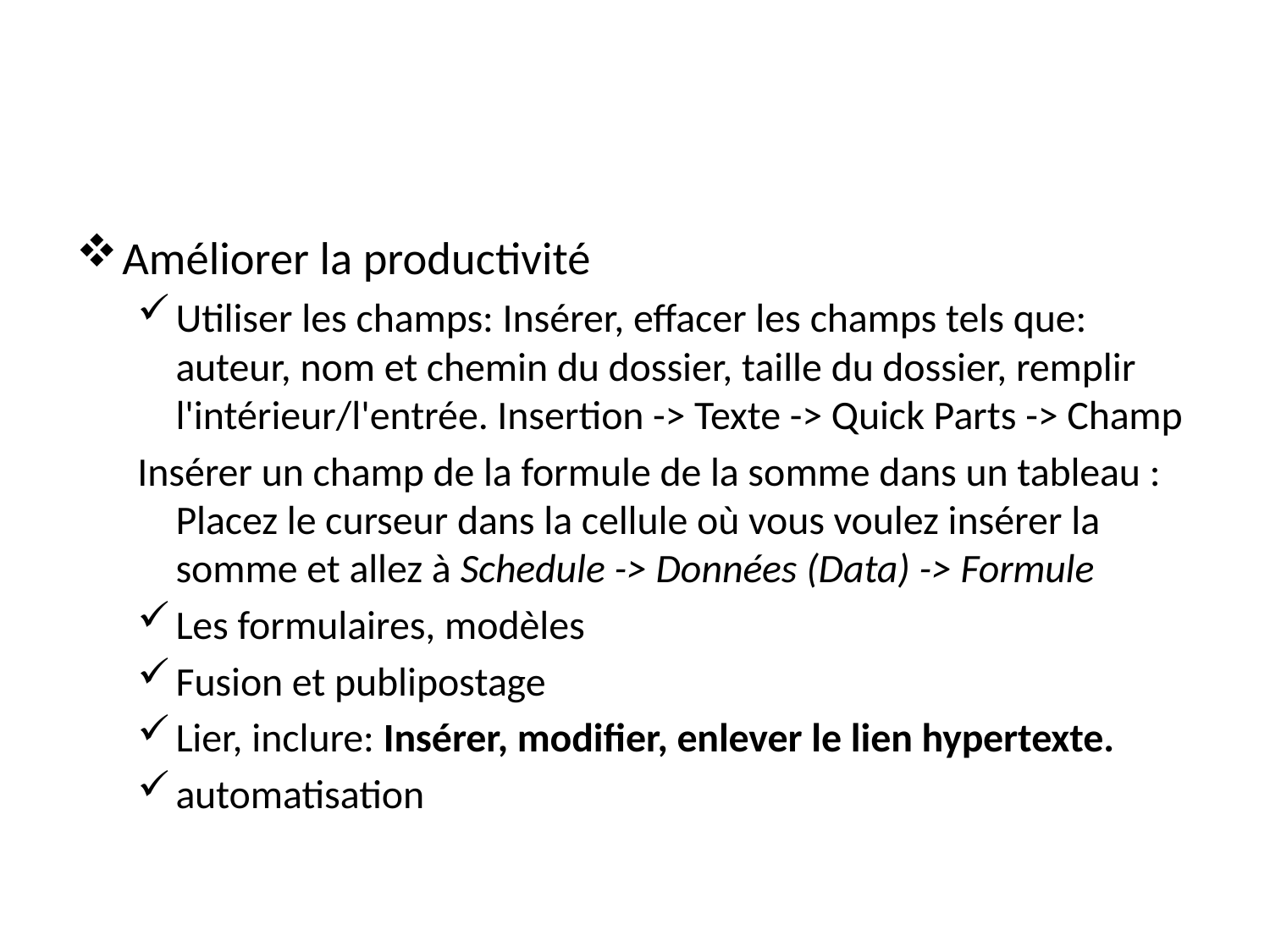

#
Améliorer la productivité
Utiliser les champs: Insérer, effacer les champs tels que: auteur, nom et chemin du dossier, taille du dossier, remplir l'intérieur/l'entrée. Insertion -> Texte -> Quick Parts -> Champ
Insérer un champ de la formule de la somme dans un tableau : Placez le curseur dans la cellule où vous voulez insérer la somme et allez à Schedule -> Données (Data) -> Formule
Les formulaires, modèles
Fusion et publipostage
Lier, inclure: Insérer, modifier, enlever le lien hypertexte.
automatisation